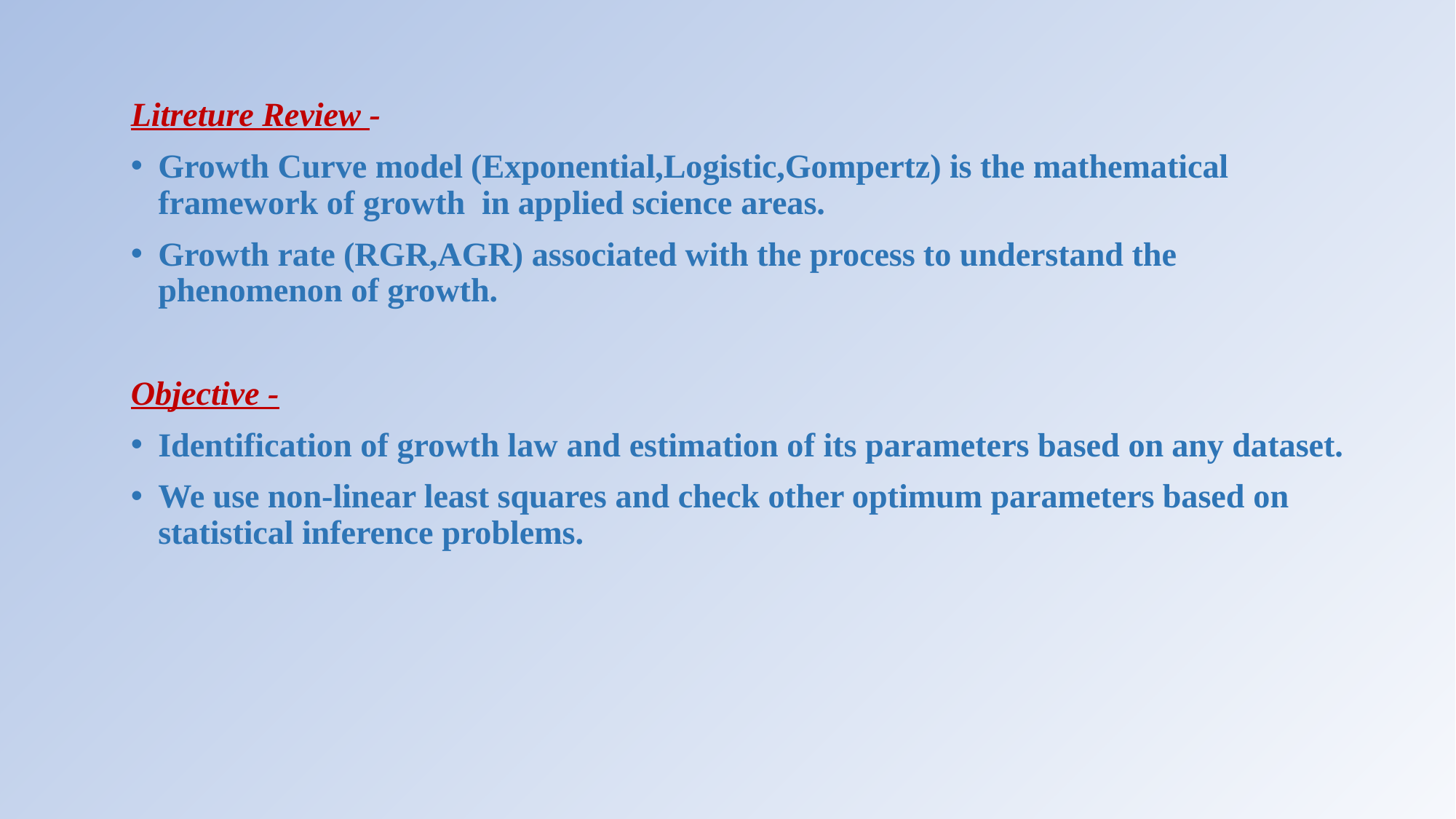

Litreture Review -
Growth Curve model (Exponential,Logistic,Gompertz) is the mathematical framework of growth  in applied science areas.
Growth rate (RGR,AGR) associated with the process to understand the  phenomenon of growth.

Objective -
Identification of growth law and estimation of its parameters based on any dataset.
We use non-linear least squares and check other optimum parameters based on statistical inference problems.